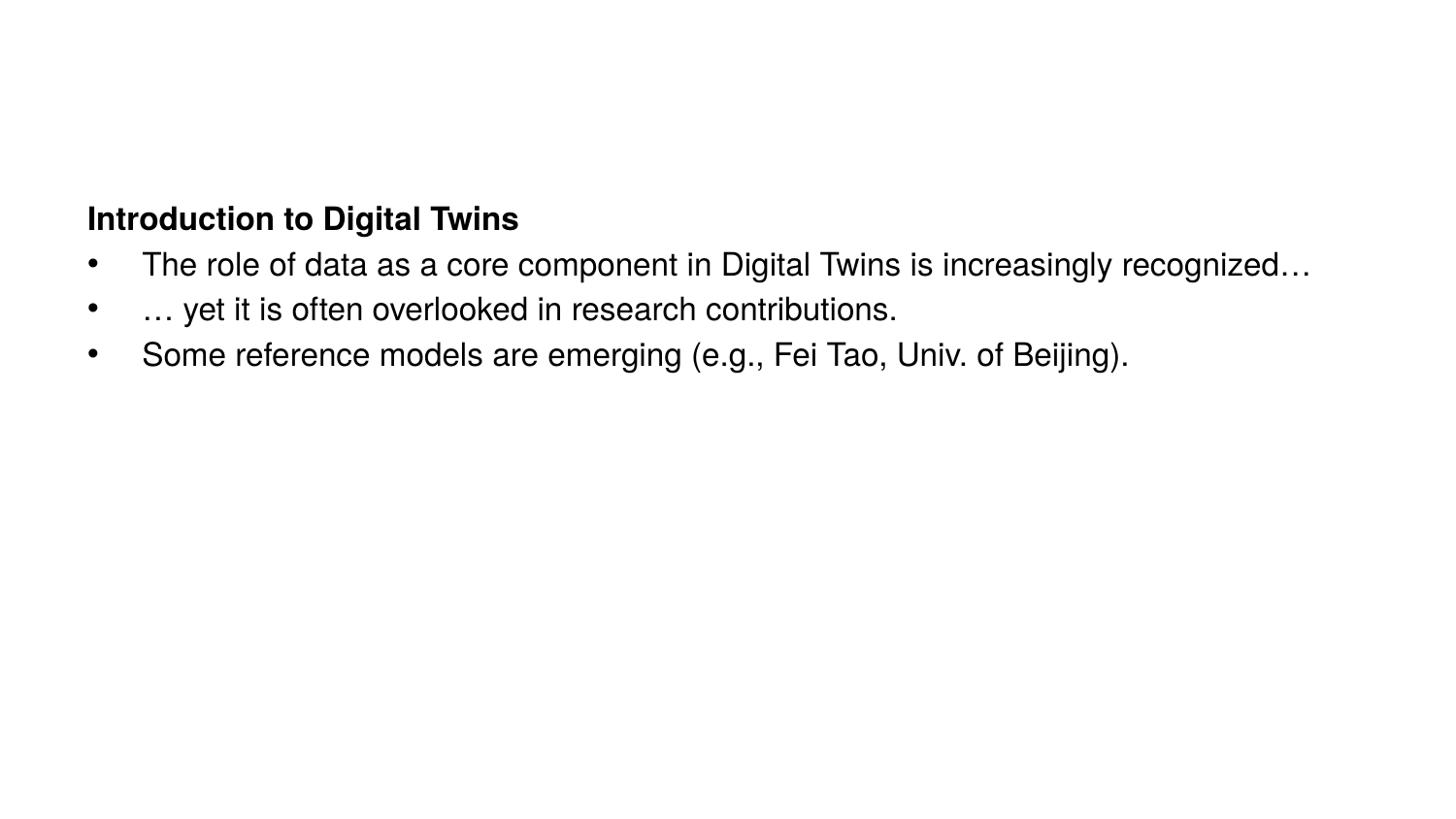

Introduction to Digital Twins
The role of data as a core component in Digital Twins is increasingly recognized…
… yet it is often overlooked in research contributions.
Some reference models are emerging (e.g., Fei Tao, Univ. of Beijing).